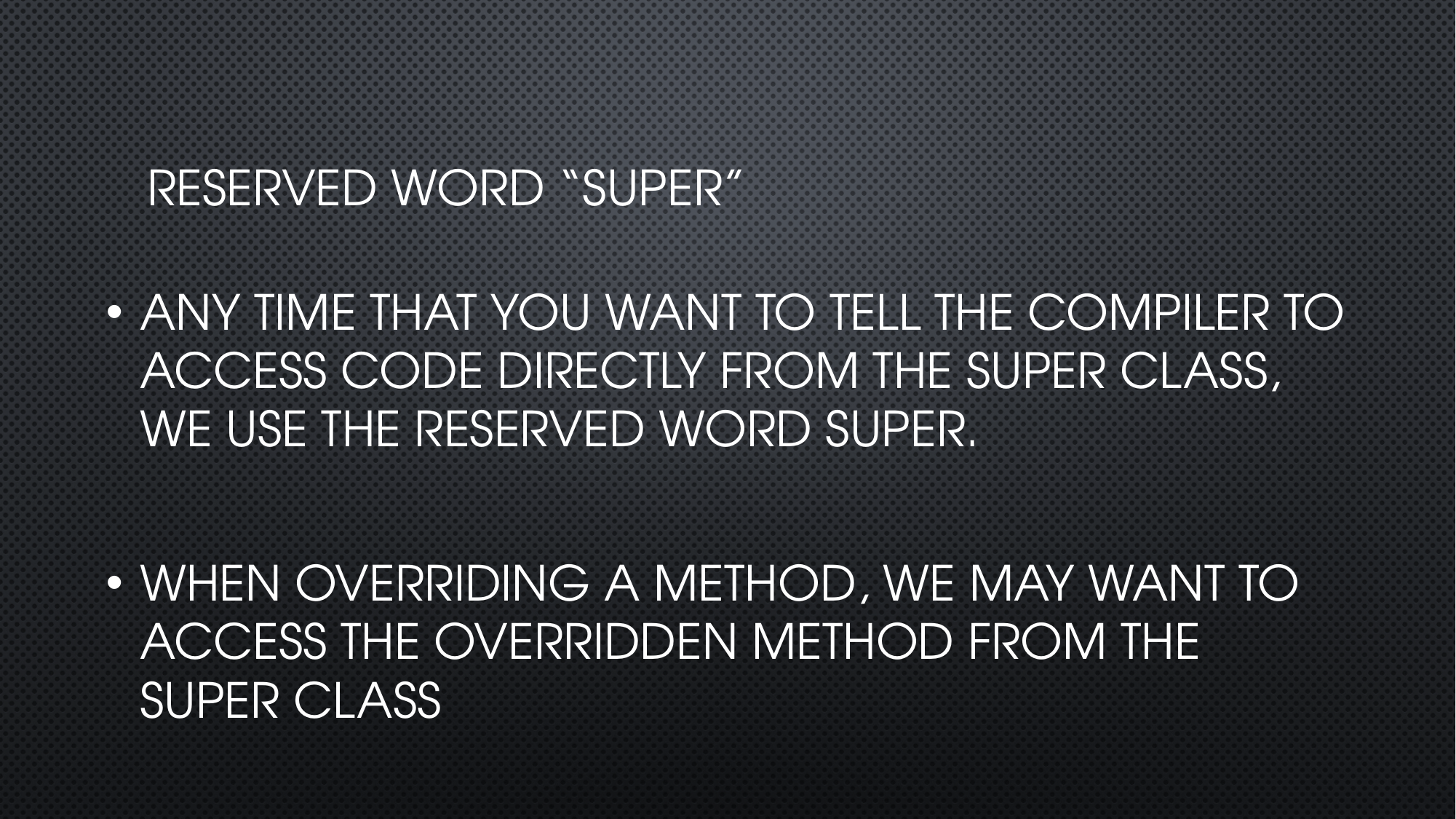

# Reserved word “super”
Any time that you want to tell the compiler to access code directly from the super class, we use the reserved word super.

When overriding a method, we may want to access the overridden method from the super class